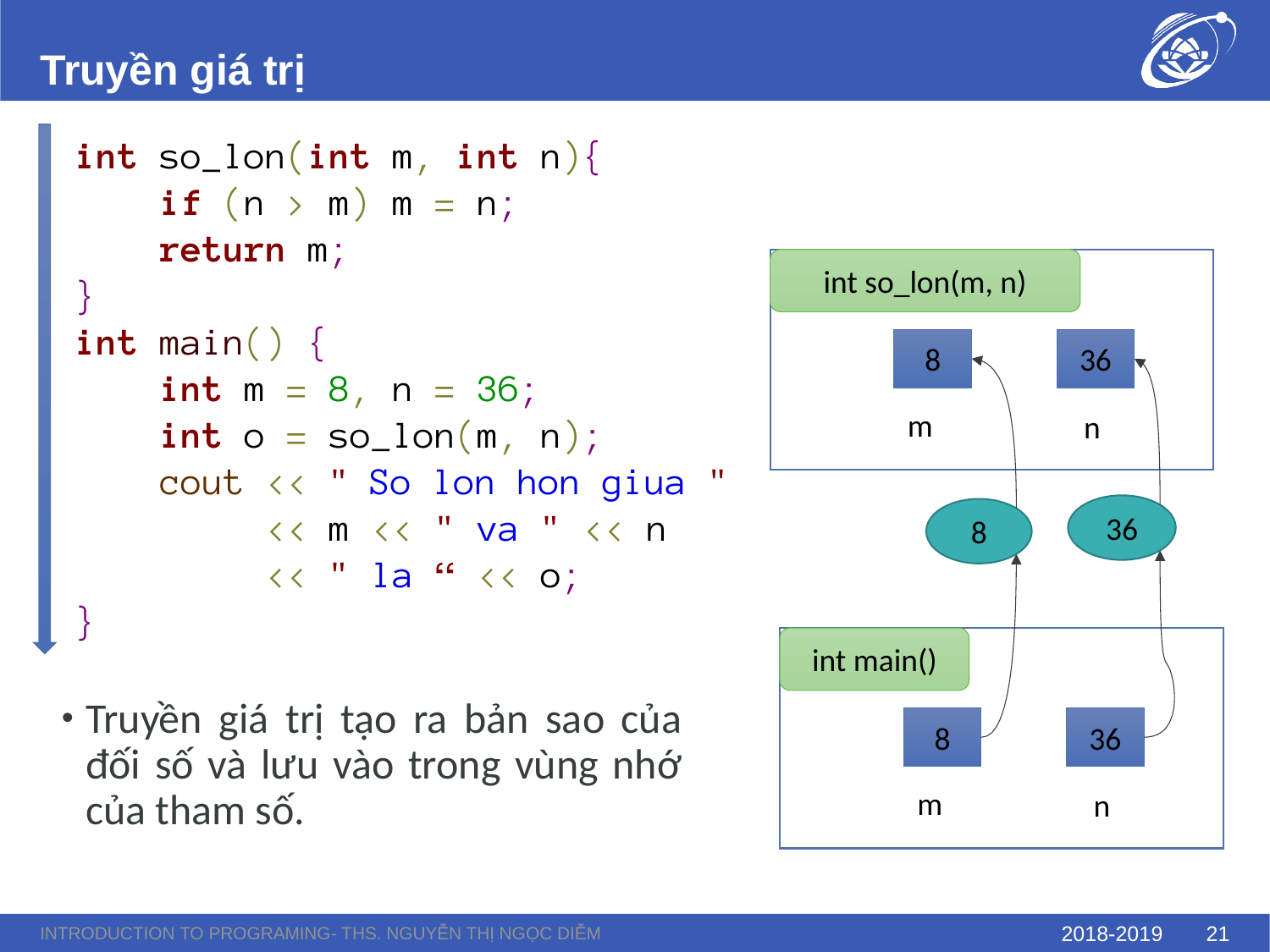

# Truyền giá trị

int so_lon(int m, int n){
    if (n > m) m = n;
    return m;
}
int main() {
    int m = 8, n = 36;
    int o = so_lon(m, n);
    cout << " So lon hon giua "
         << m << " va " << n
         << " la “ << o;
}

int so_lon(m, n)
8
36
m
n
36
8

int main()
Truyền giá trị tạo ra bản sao của đối số và lưu vào trong vùng nhớ của tham số.
8
36
m
n
Introduction to Programing- ThS. Nguyễn Thị Ngọc Diễm
2018-2019
21